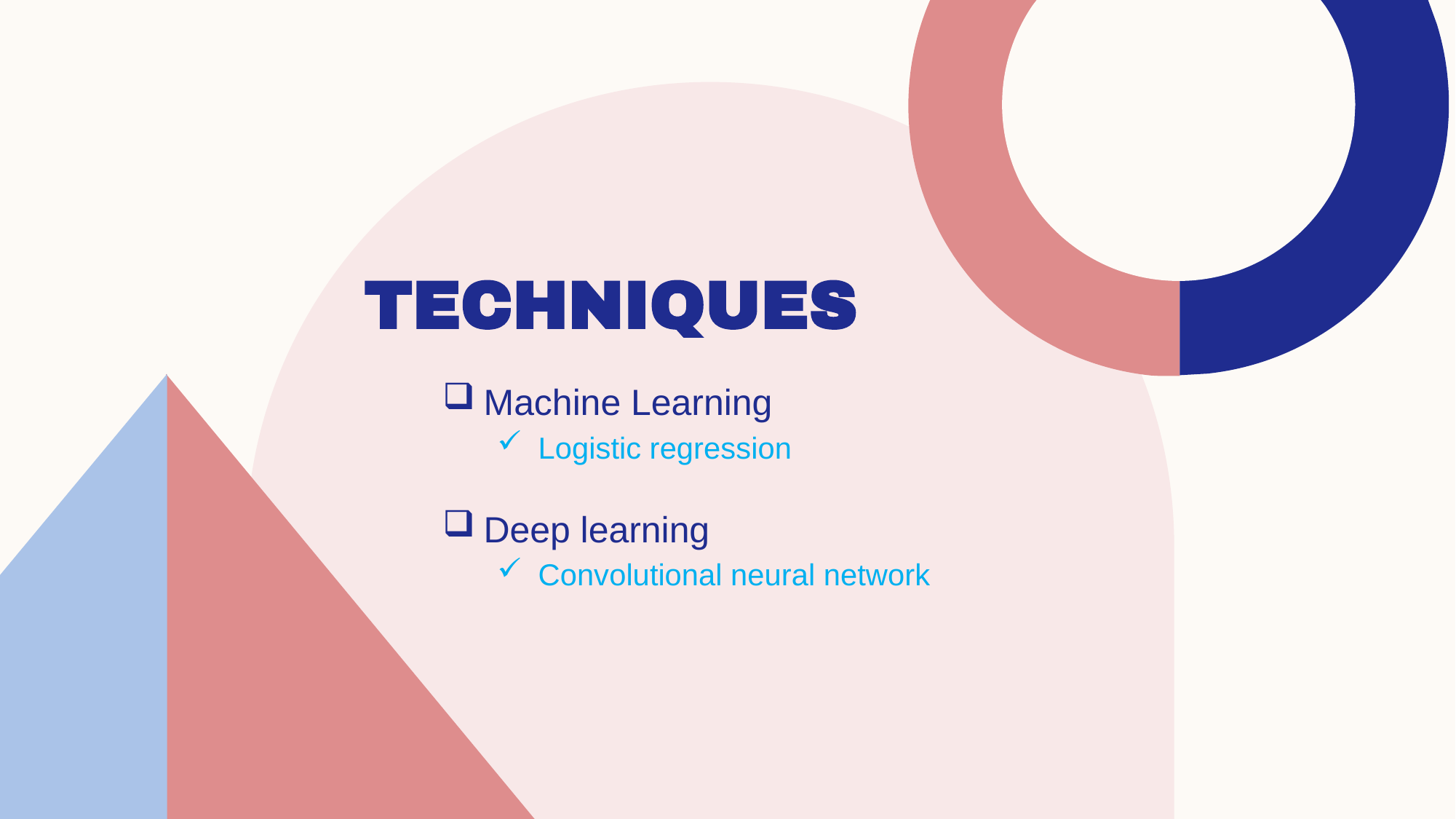

# techniques
Machine Learning
Logistic regression

Deep learning
Convolutional neural network